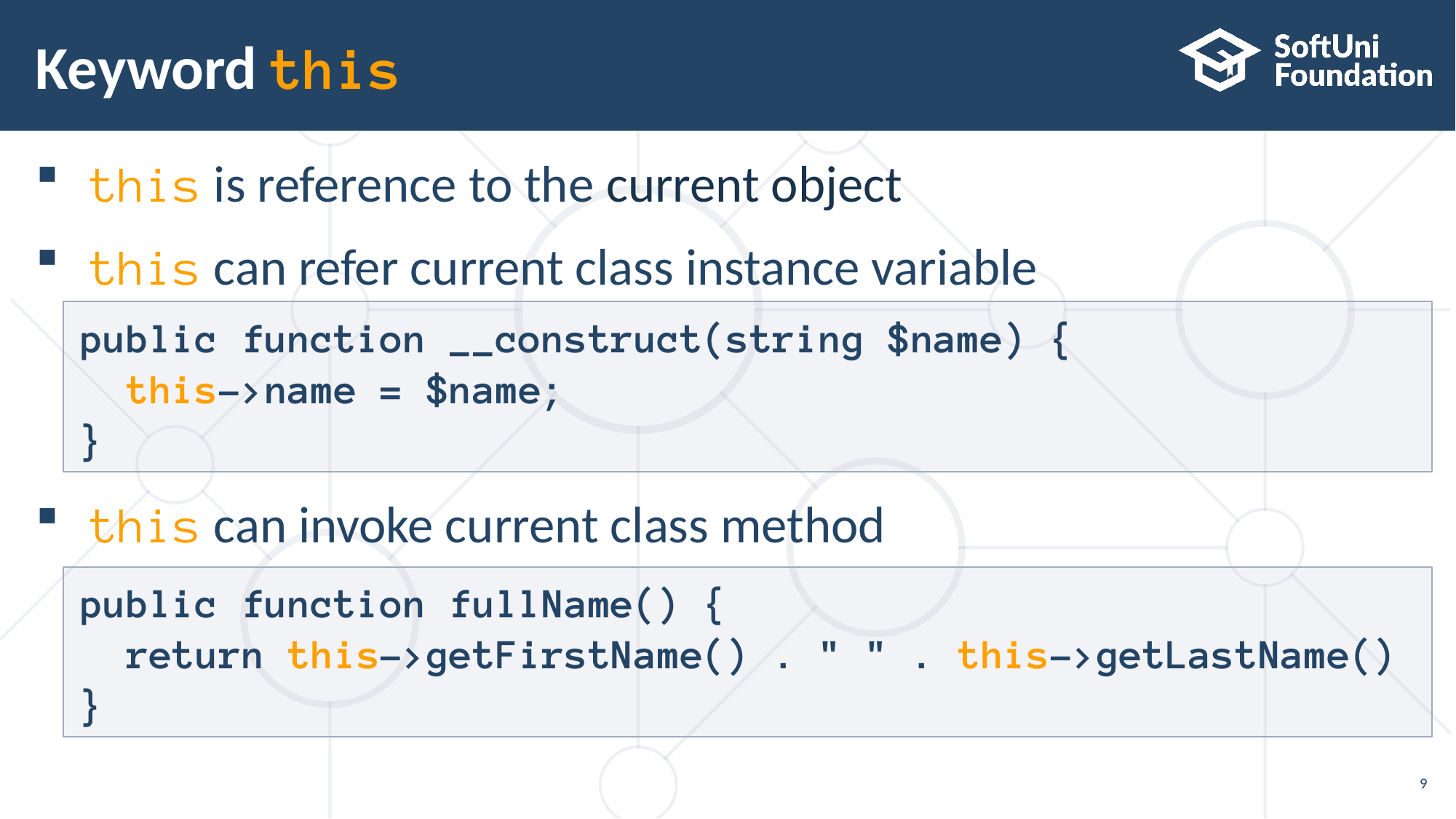

# Keyword this
this is reference to the current object
this can refer current class instance variable

this can invoke current class method
public function __construct(string $name) {
  this->name = $name;
}
public function fullName() {
  return this->getFirstName() . " " . this->getLastName()
}
9